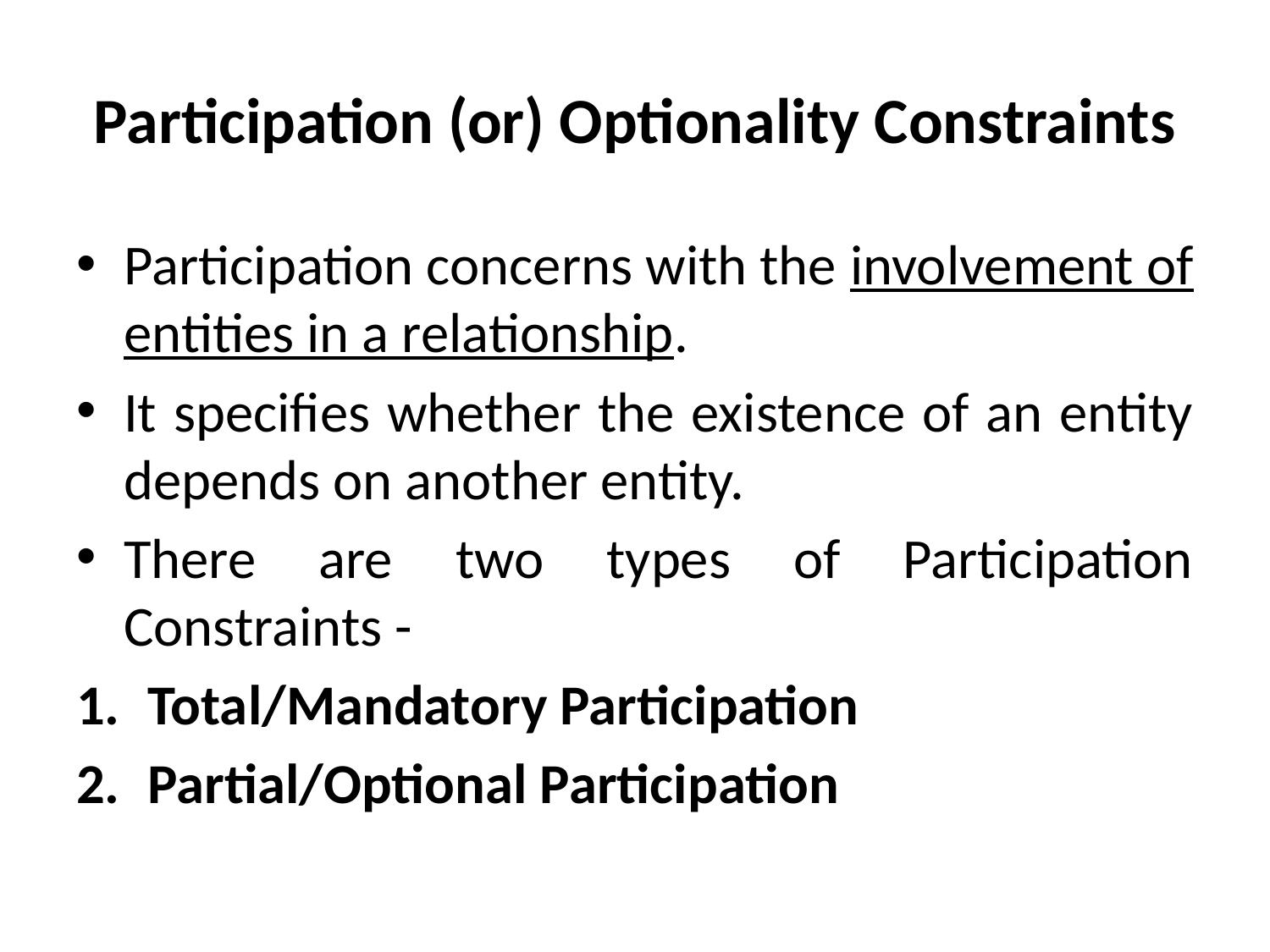

# Participation (or) Optionality Constraints
Participation concerns with the involvement of entities in a relationship.
It specifies whether the existence of an entity depends on another entity.
There are two types of Participation Constraints -
Total/Mandatory Participation
Partial/Optional Participation